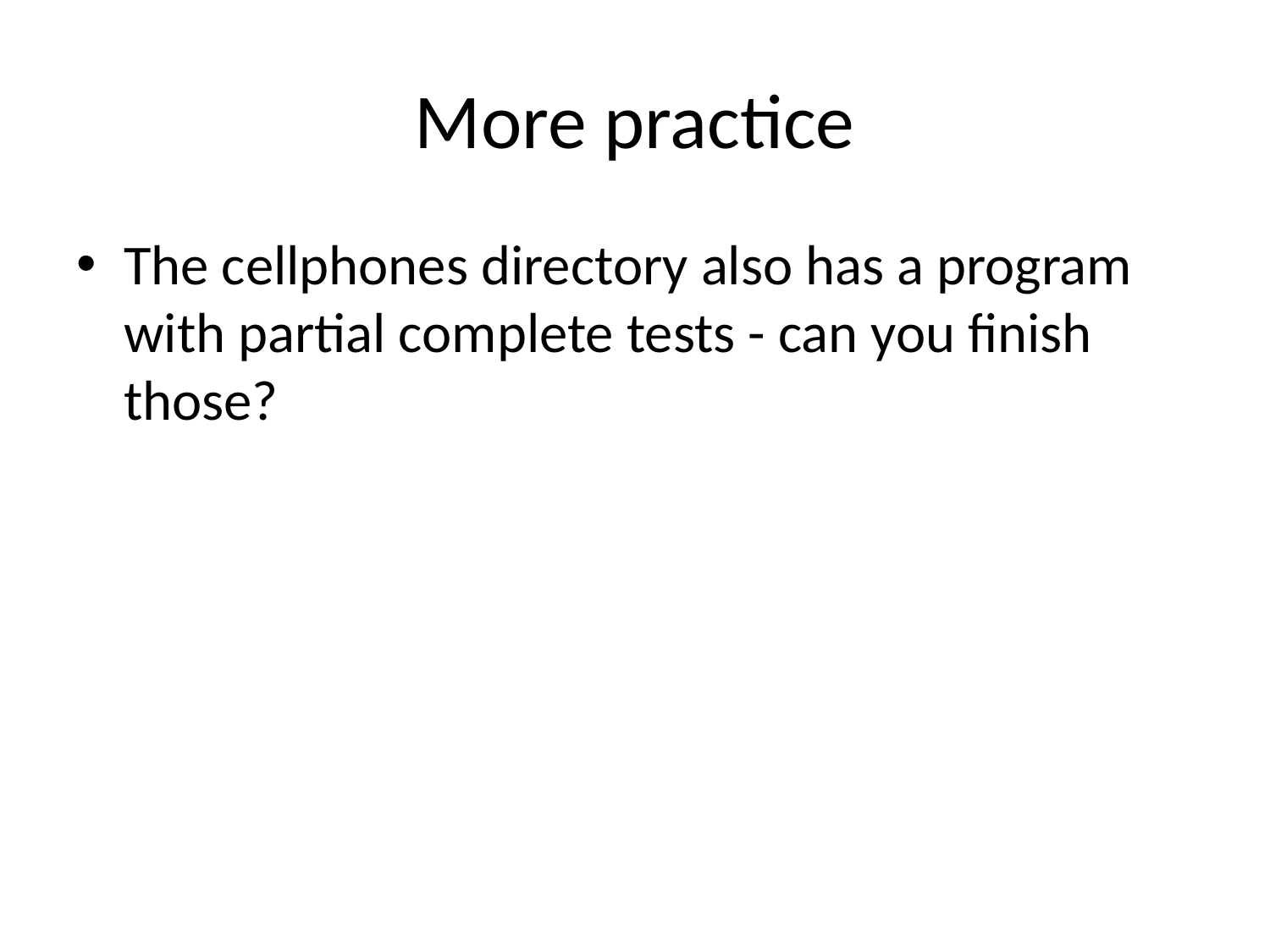

# More practice
The cellphones directory also has a program with partial complete tests - can you finish those?